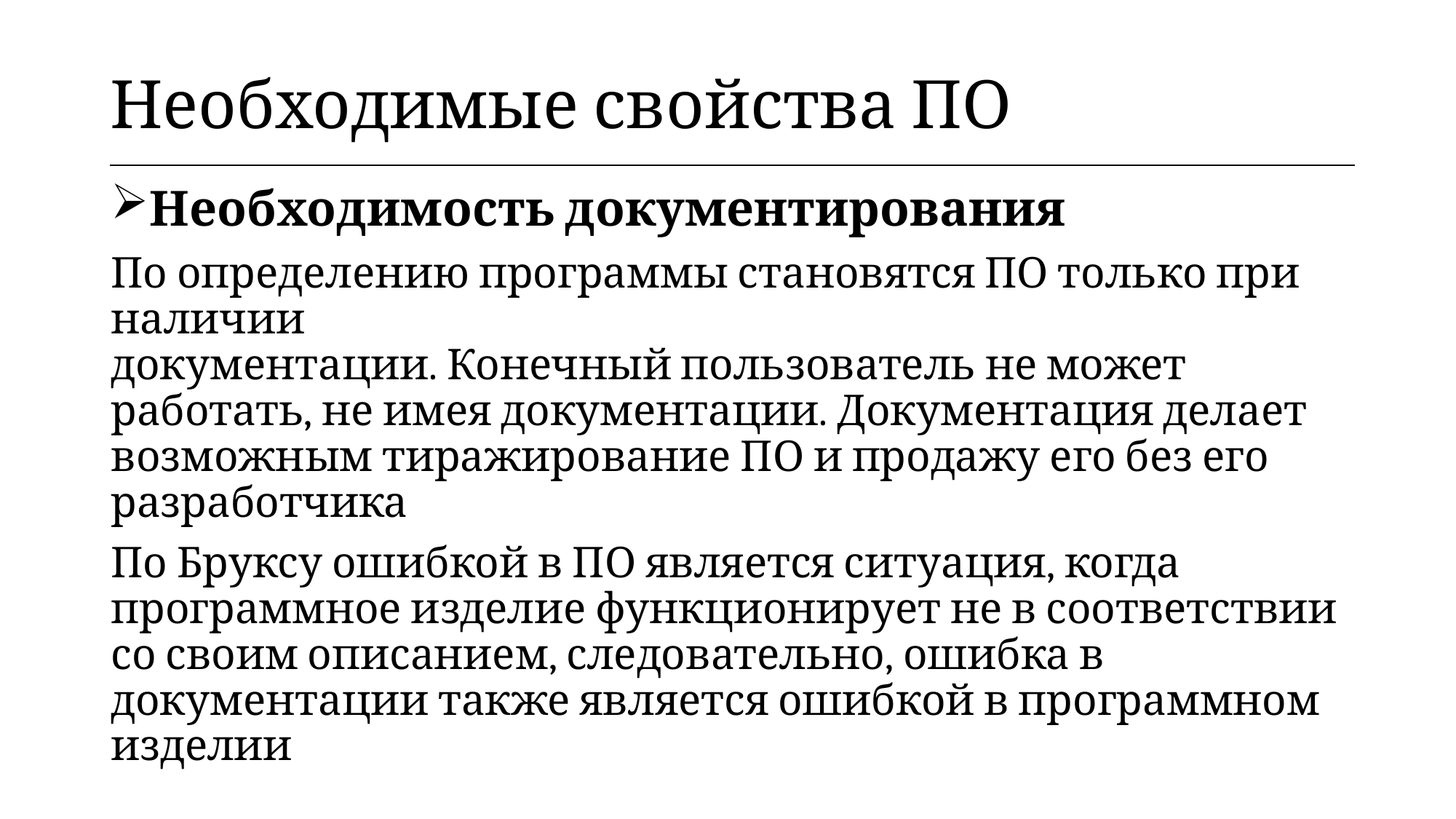

| Необходимые свойства ПО |
| --- |
Необходимость документирования
По определению программы становятся ПО только при наличии
документации. Конечный пользователь не может работать, не имея документации. Документация делает возможным тиражирование ПО и продажу его без его разработчика
По Бруксу ошибкой в ПО является ситуация, когда программное изделие функционирует не в соответствии со своим описанием, следовательно, ошибка в документации также является ошибкой в программном изделии